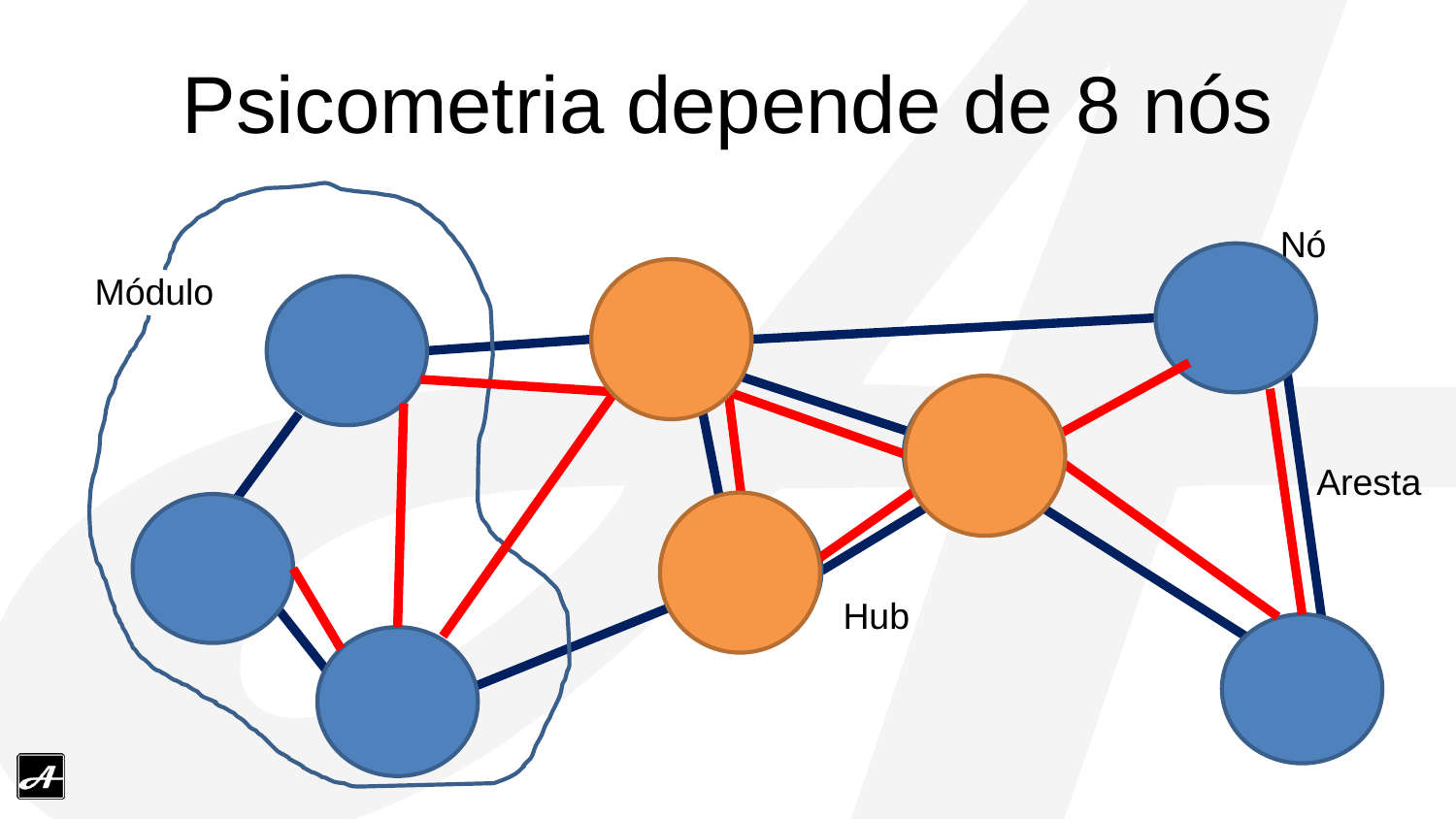

# Psicometria depende de 8 nós

Nó

Módulo

Aresta

Hub